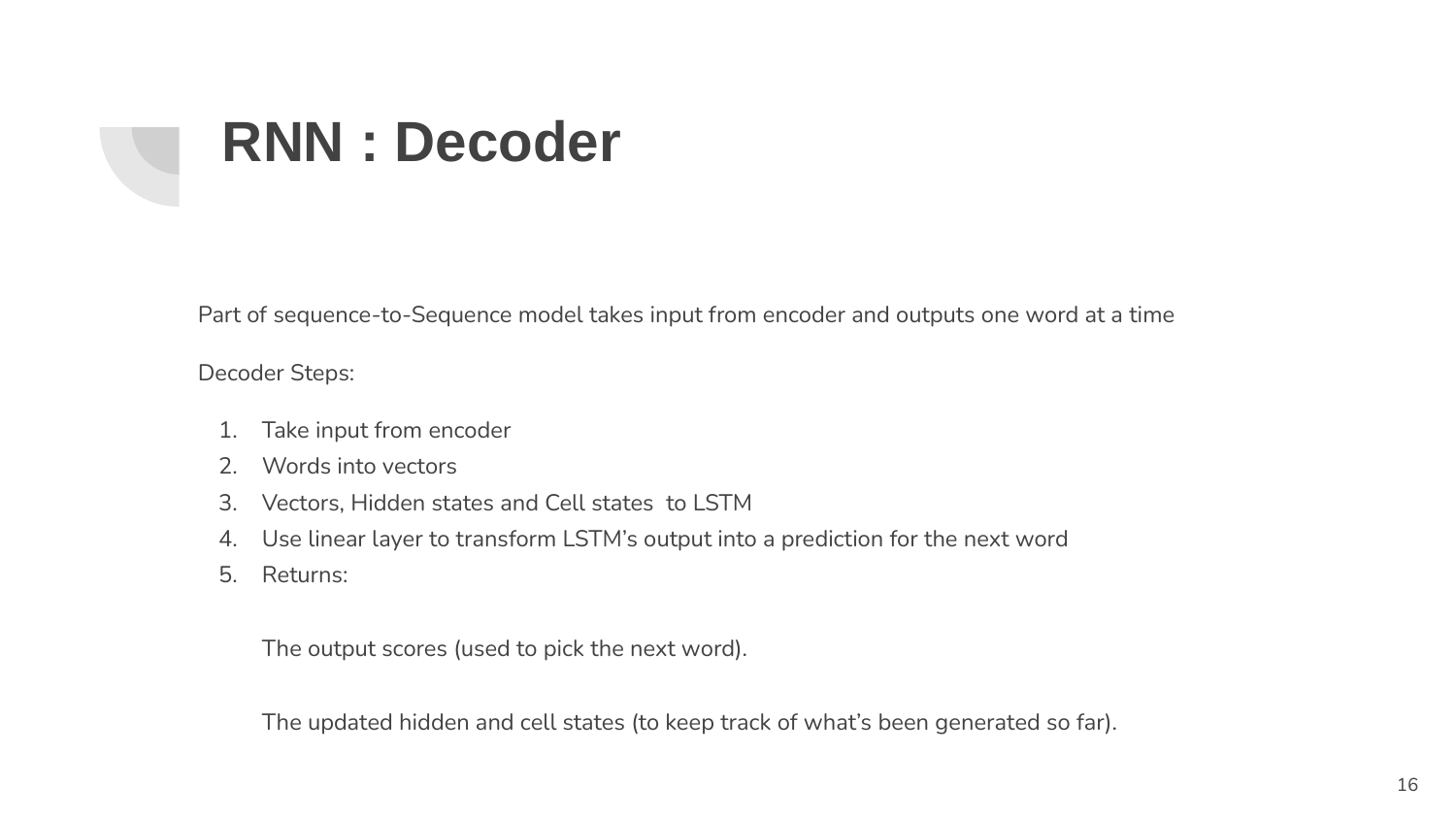

# RNN : Decoder
Part of sequence-to-Sequence model takes input from encoder and outputs one word at a time
Decoder Steps:
Take input from encoder
Words into vectors
Vectors, Hidden states and Cell states  to LSTM
Use linear layer to transform LSTM’s output into a prediction for the next word
Returns:
The output scores (used to pick the next word).
The updated hidden and cell states (to keep track of what’s been generated so far).
16